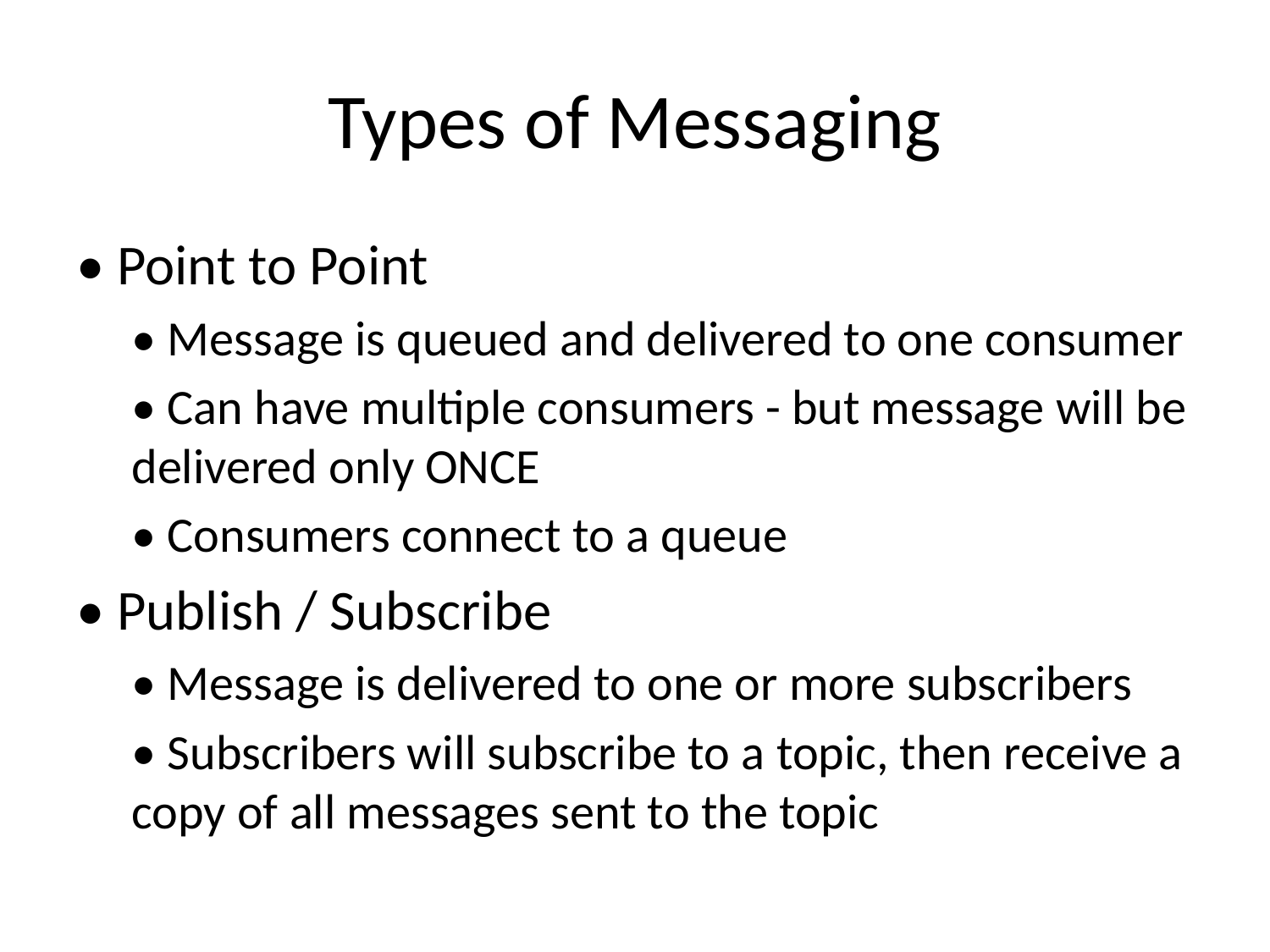

# Types of Messaging
• Point to Point
• Message is queued and delivered to one consumer
• Can have multiple consumers - but message will be delivered only ONCE
• Consumers connect to a queue
• Publish / Subscribe
• Message is delivered to one or more subscribers
• Subscribers will subscribe to a topic, then receive a copy of all messages sent to the topic